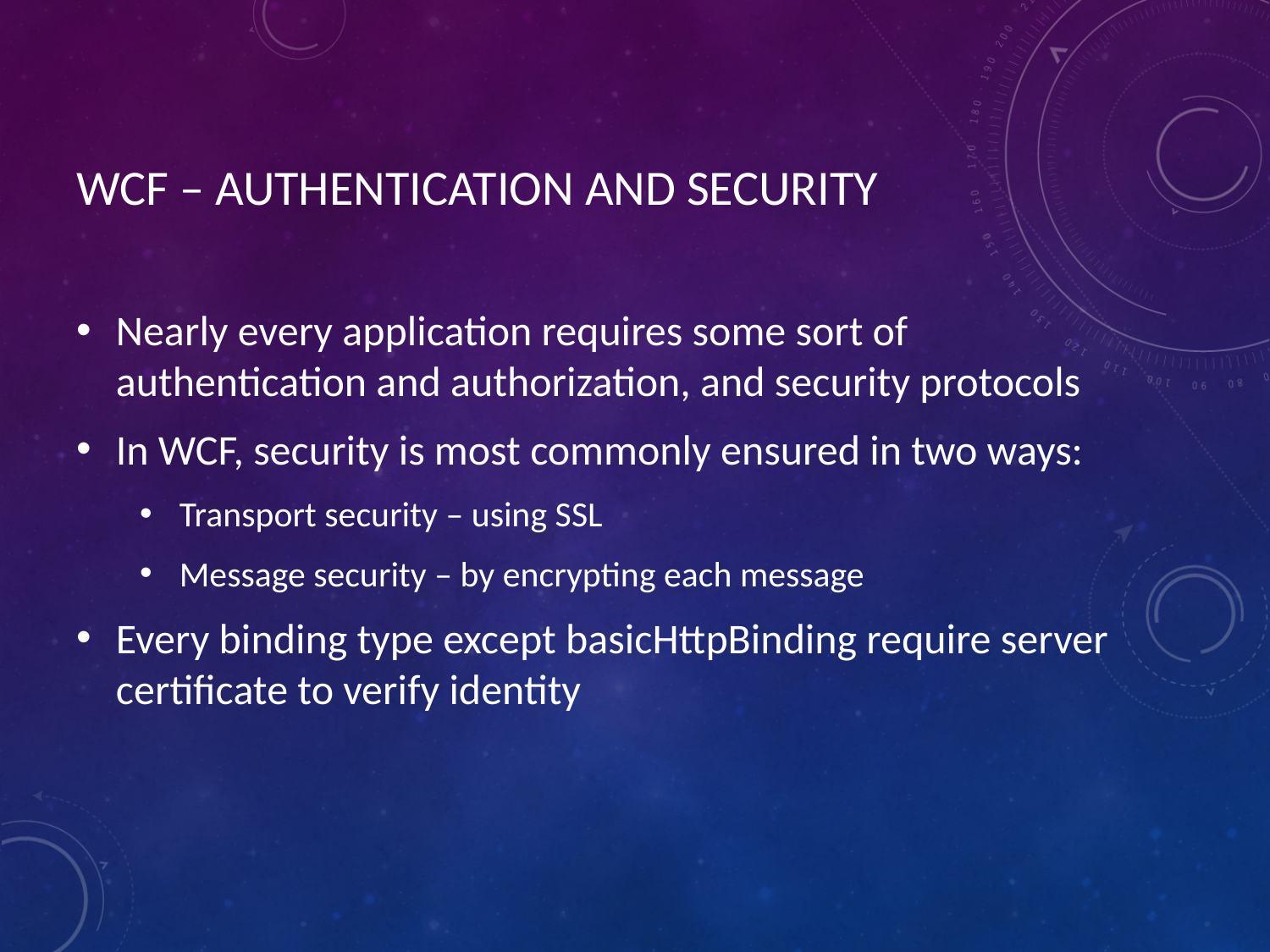

# WCF – authentication and security
Nearly every application requires some sort of authentication and authorization, and security protocols
In WCF, security is most commonly ensured in two ways:
Transport security – using SSL
Message security – by encrypting each message
Every binding type except basicHttpBinding require server certificate to verify identity